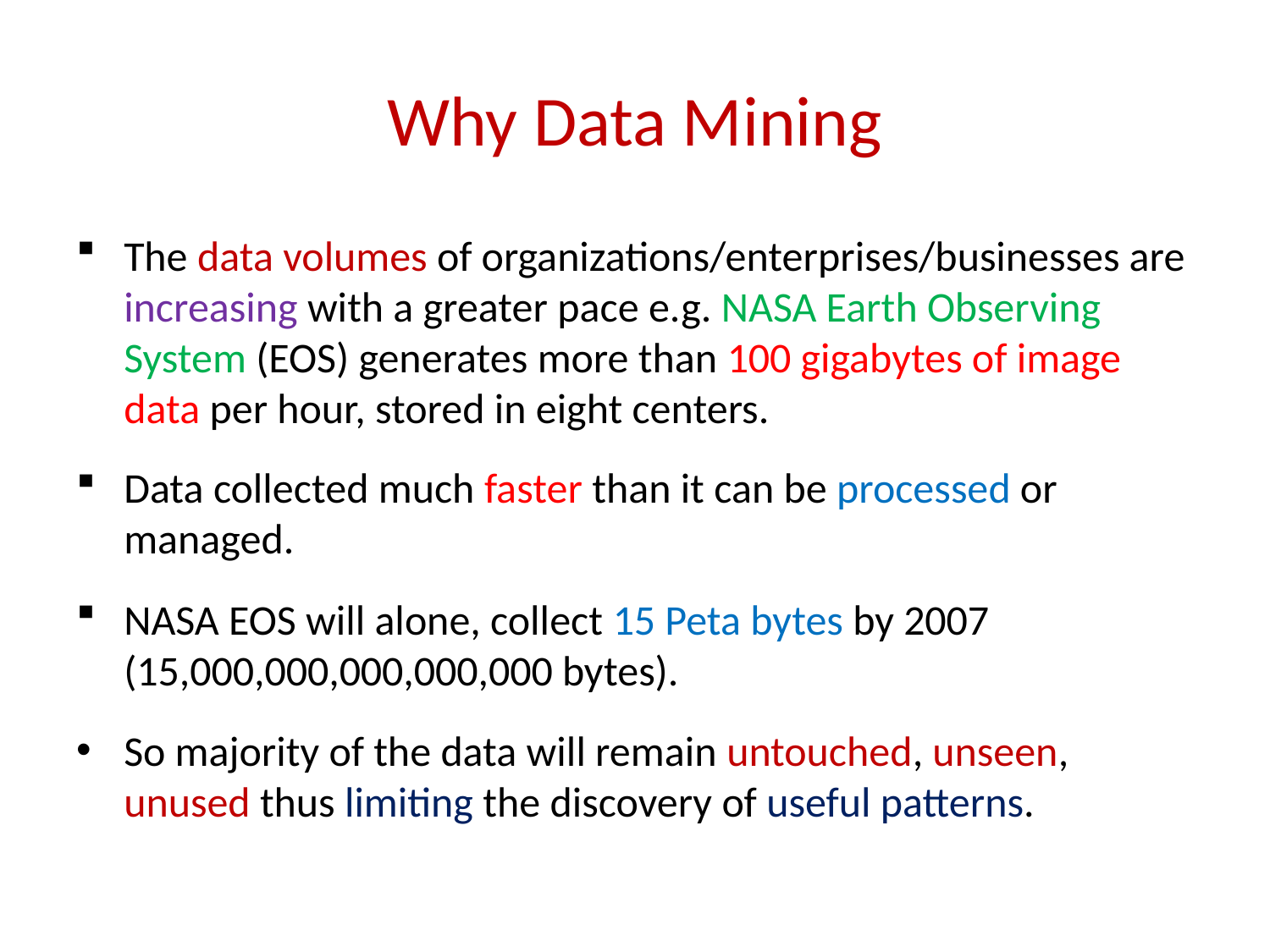

# Why Data Mining
The data volumes of organizations/enterprises/businesses are increasing with a greater pace e.g. NASA Earth Observing System (EOS) generates more than 100 gigabytes of image data per hour, stored in eight centers.
Data collected much faster than it can be processed or managed.
NASA EOS will alone, collect 15 Peta bytes by 2007 (15,000,000,000,000,000 bytes).
So majority of the data will remain untouched, unseen, unused thus limiting the discovery of useful patterns.